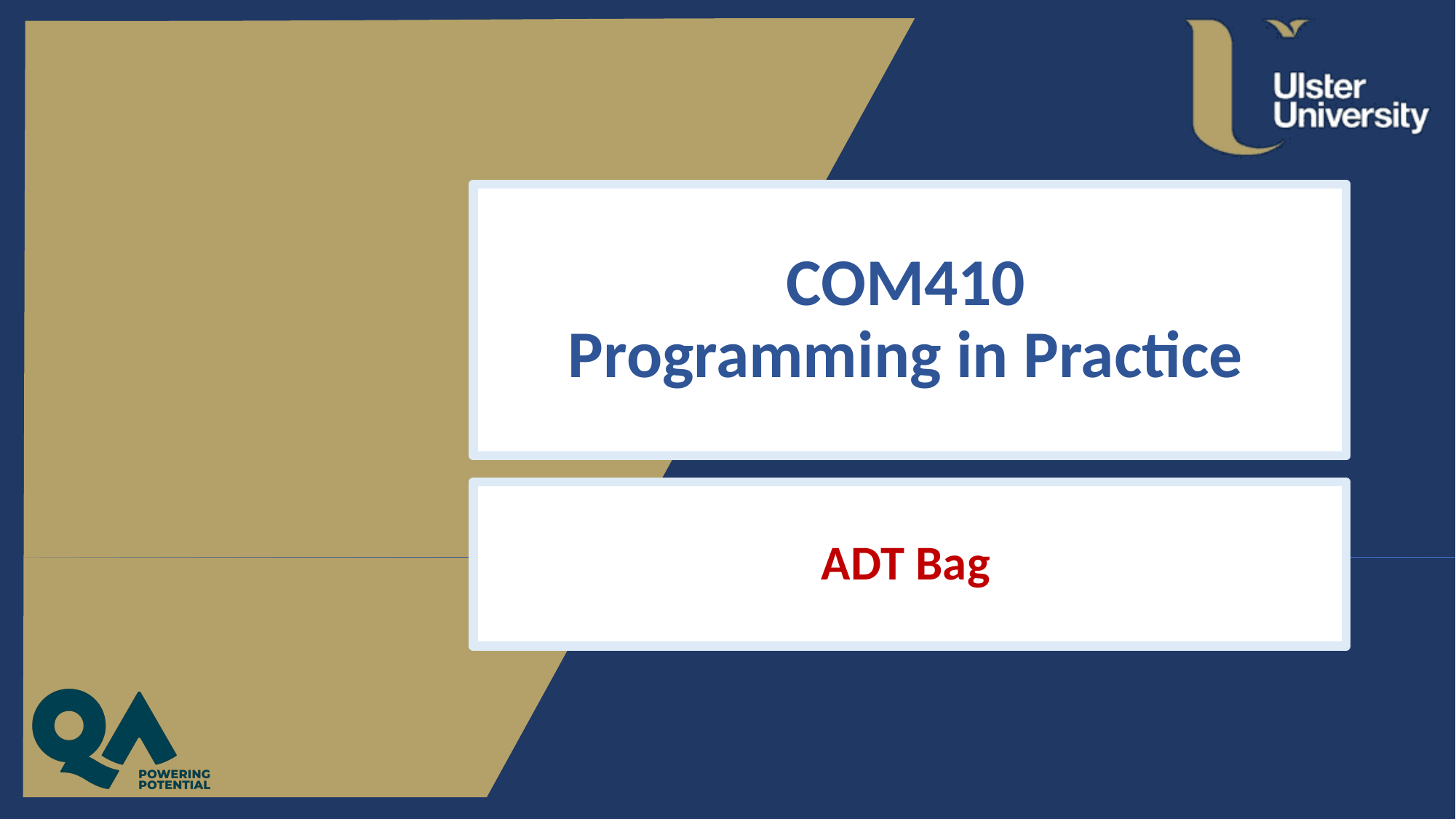

# COM410 Programming in Practice
ADT Bag